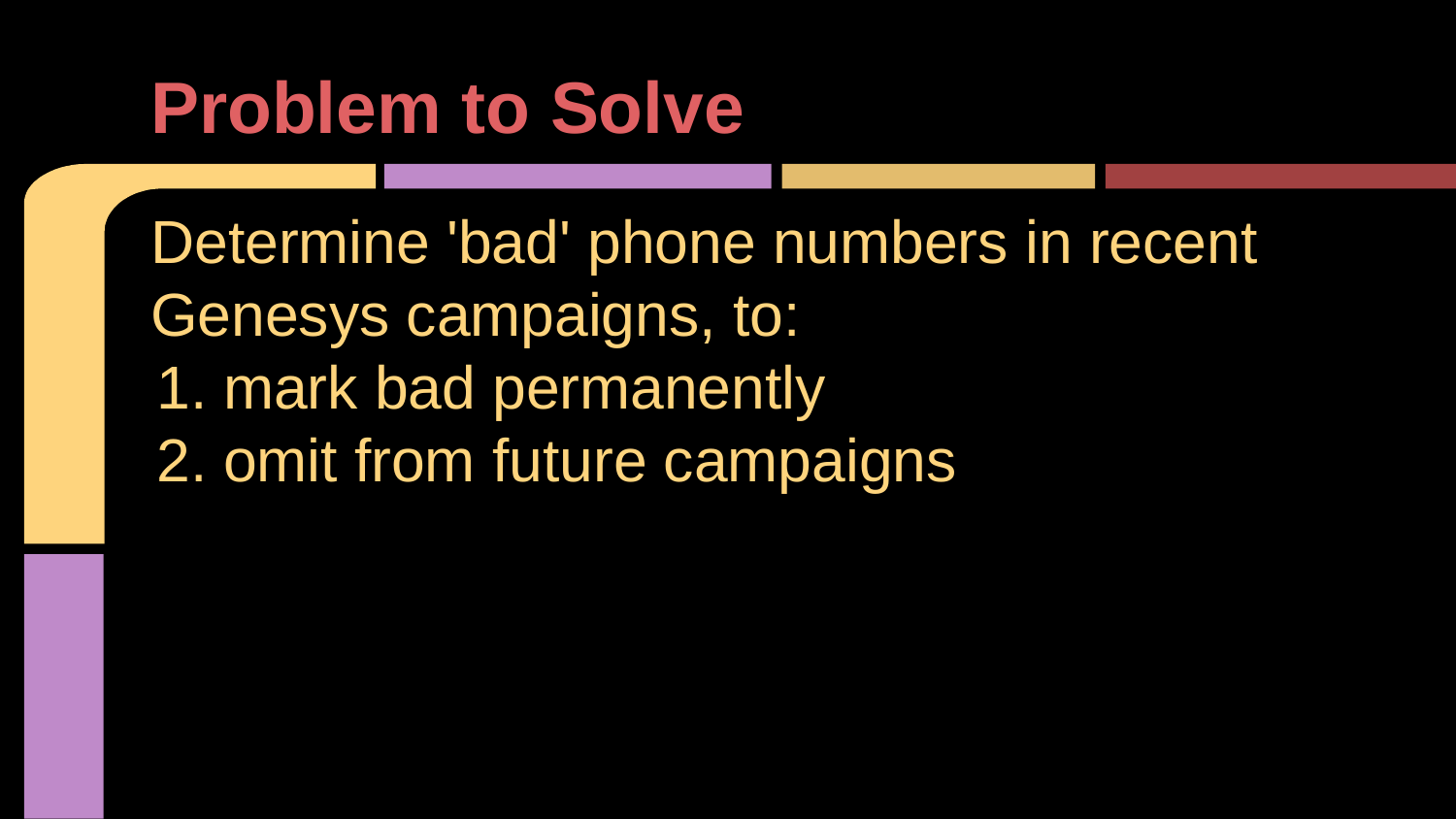

# Problem to Solve
Determine 'bad' phone numbers in recent Genesys campaigns, to:
mark bad permanently
omit from future campaigns